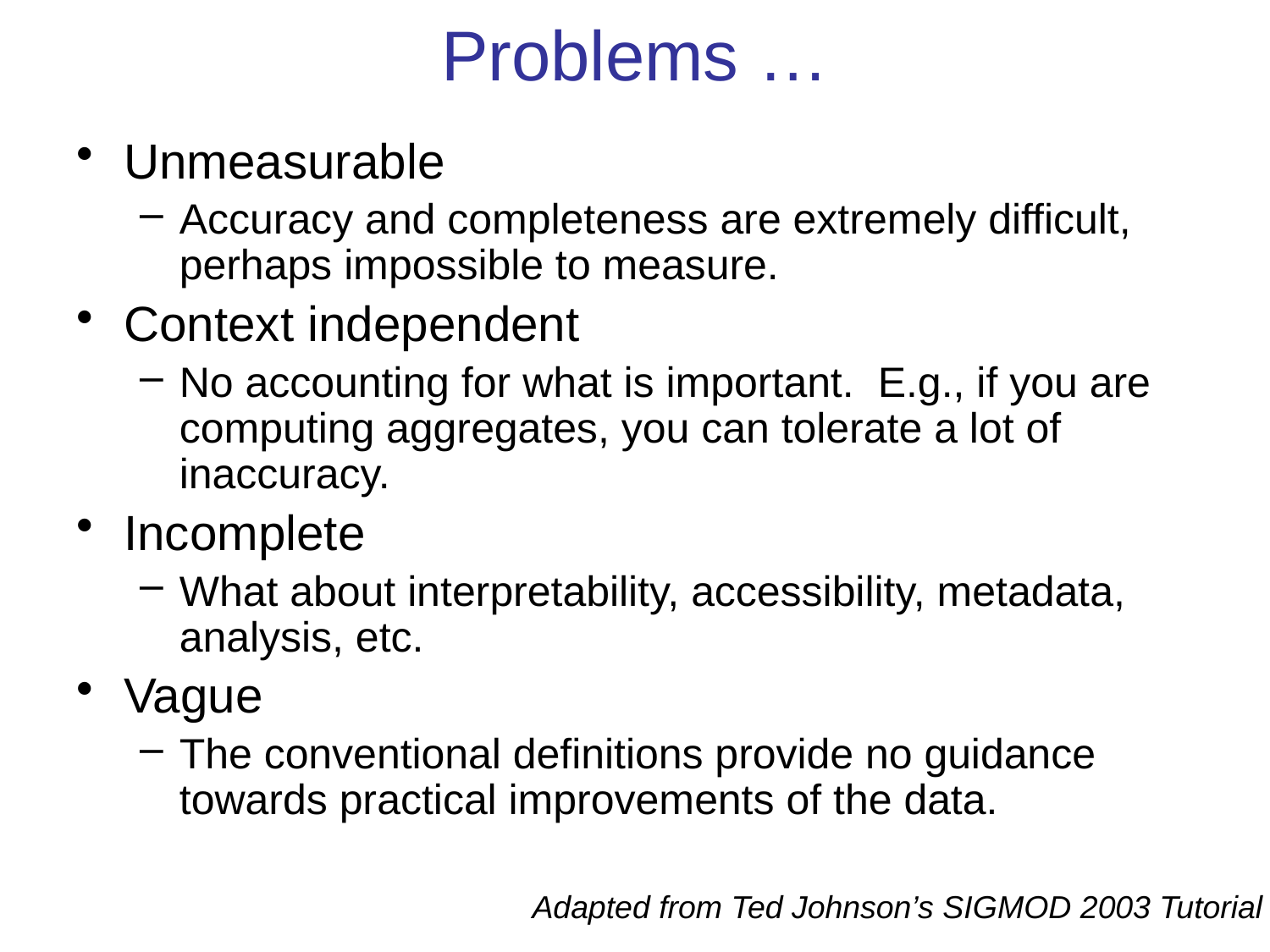

# Problems …
Unmeasurable
Accuracy and completeness are extremely difficult, perhaps impossible to measure.
Context independent
No accounting for what is important.  E.g., if you are computing aggregates, you can tolerate a lot of inaccuracy.
Incomplete
What about interpretability, accessibility, metadata, analysis, etc.
Vague
The conventional definitions provide no guidance towards practical improvements of the data.
Adapted from Ted Johnson’s SIGMOD 2003 Tutorial